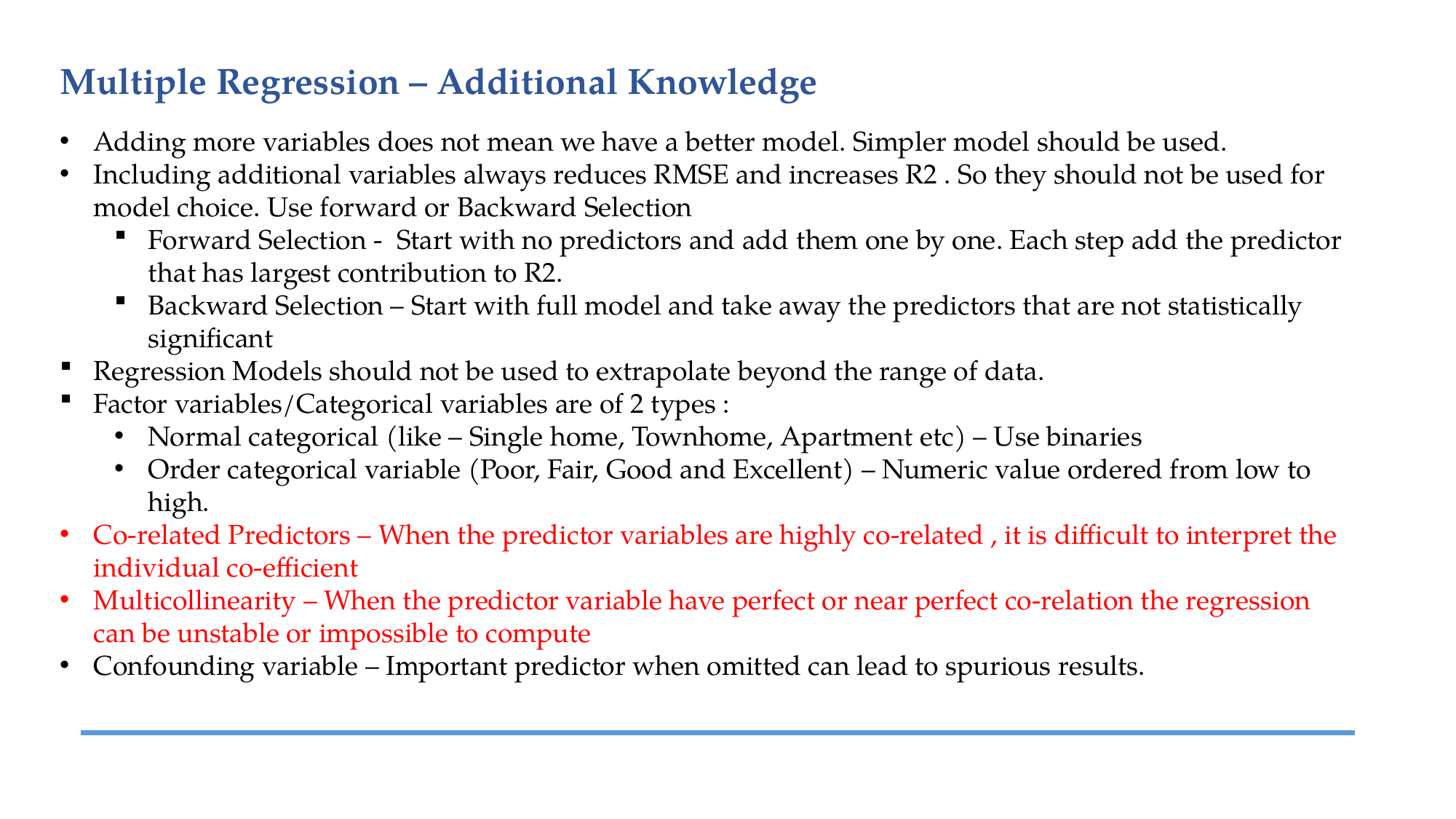

Multiple Regression – Additional Knowledge
Adding more variables does not mean we have a better model. Simpler model should be used.
Including additional variables always reduces RMSE and increases R2 . So they should not be used for model choice. Use forward or Backward Selection
Forward Selection -  Start with no predictors and add them one by one. Each step add the predictor that has largest contribution to R2.
Backward Selection – Start with full model and take away the predictors that are not statistically significant
Regression Models should not be used to extrapolate beyond the range of data.
Factor variables/Categorical variables are of 2 types :
Normal categorical (like – Single home, Townhome, Apartment etc) – Use binaries
Order categorical variable (Poor, Fair, Good and Excellent) – Numeric value ordered from low to high.
Co-related Predictors – When the predictor variables are highly co-related , it is difficult to interpret the individual co-efficient
Multicollinearity – When the predictor variable have perfect or near perfect co-relation the regression can be unstable or impossible to compute
Confounding variable – Important predictor when omitted can lead to spurious results.